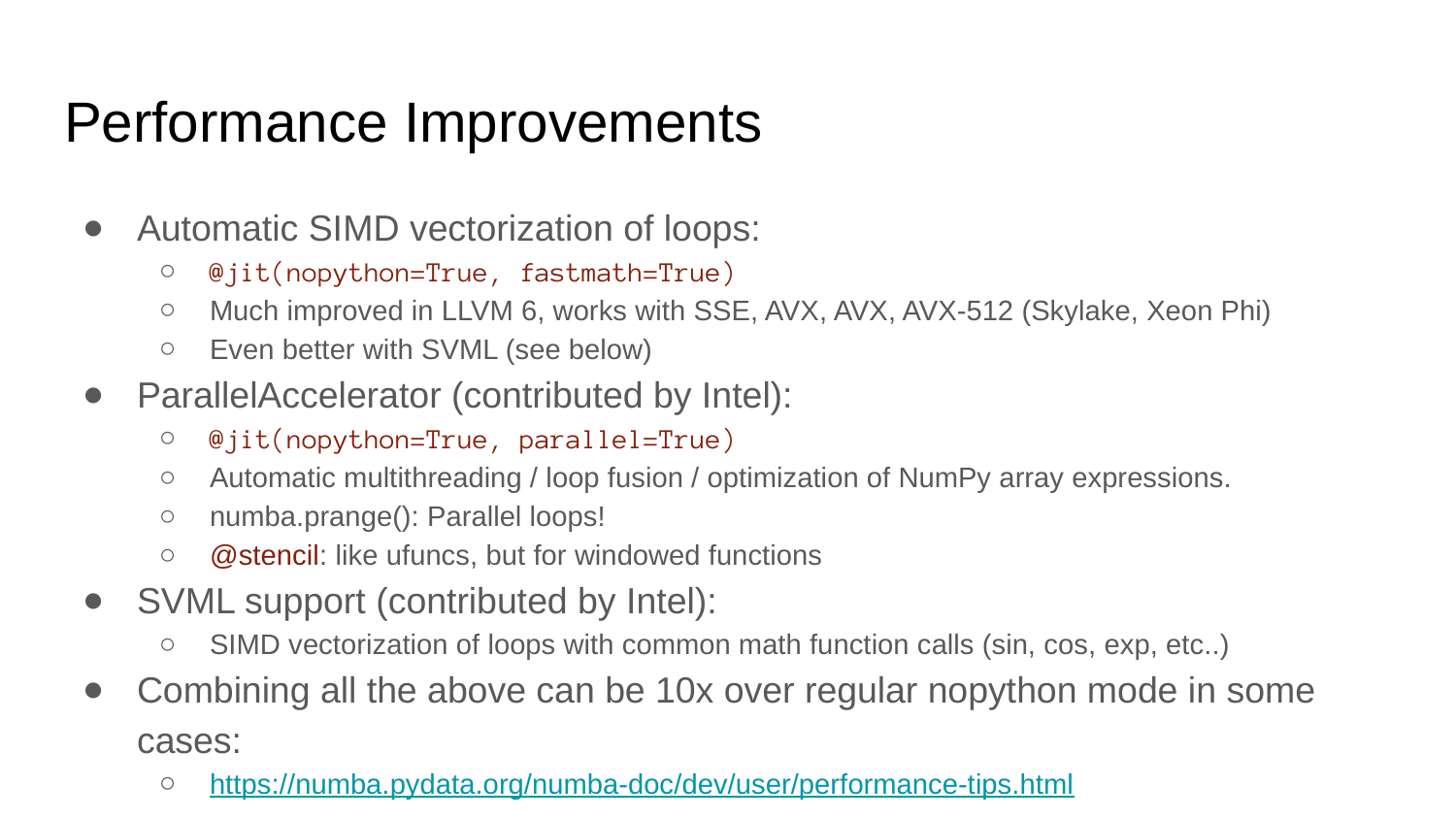

# Performance Improvements
Automatic SIMD vectorization of loops:
@jit(nopython=True, fastmath=True)
Much improved in LLVM 6, works with SSE, AVX, AVX, AVX-512 (Skylake, Xeon Phi)
Even better with SVML (see below)
ParallelAccelerator (contributed by Intel):
@jit(nopython=True, parallel=True)
Automatic multithreading / loop fusion / optimization of NumPy array expressions.
numba.prange(): Parallel loops!
@stencil: like ufuncs, but for windowed functions
SVML support (contributed by Intel):
SIMD vectorization of loops with common math function calls (sin, cos, exp, etc..)
Combining all the above can be 10x over regular nopython mode in some cases:
https://numba.pydata.org/numba-doc/dev/user/performance-tips.html